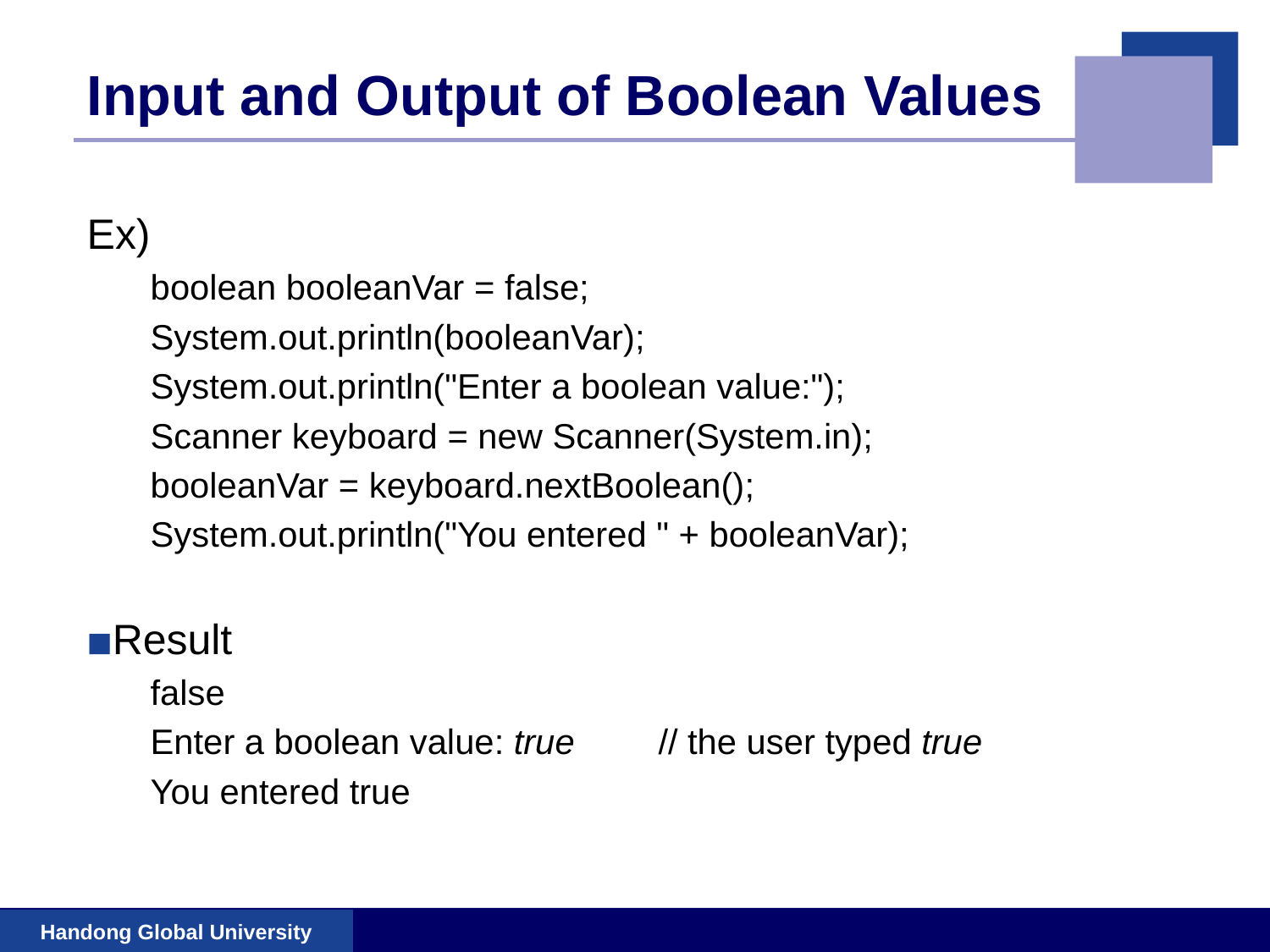

# Input and Output of Boolean Values
Ex)
boolean booleanVar = false;
System.out.println(booleanVar);
System.out.println("Enter a boolean value:");
Scanner keyboard = new Scanner(System.in);
booleanVar = keyboard.nextBoolean();
System.out.println("You entered " + booleanVar);

Result
false
Enter a boolean value: true	// the user typed true
You entered true